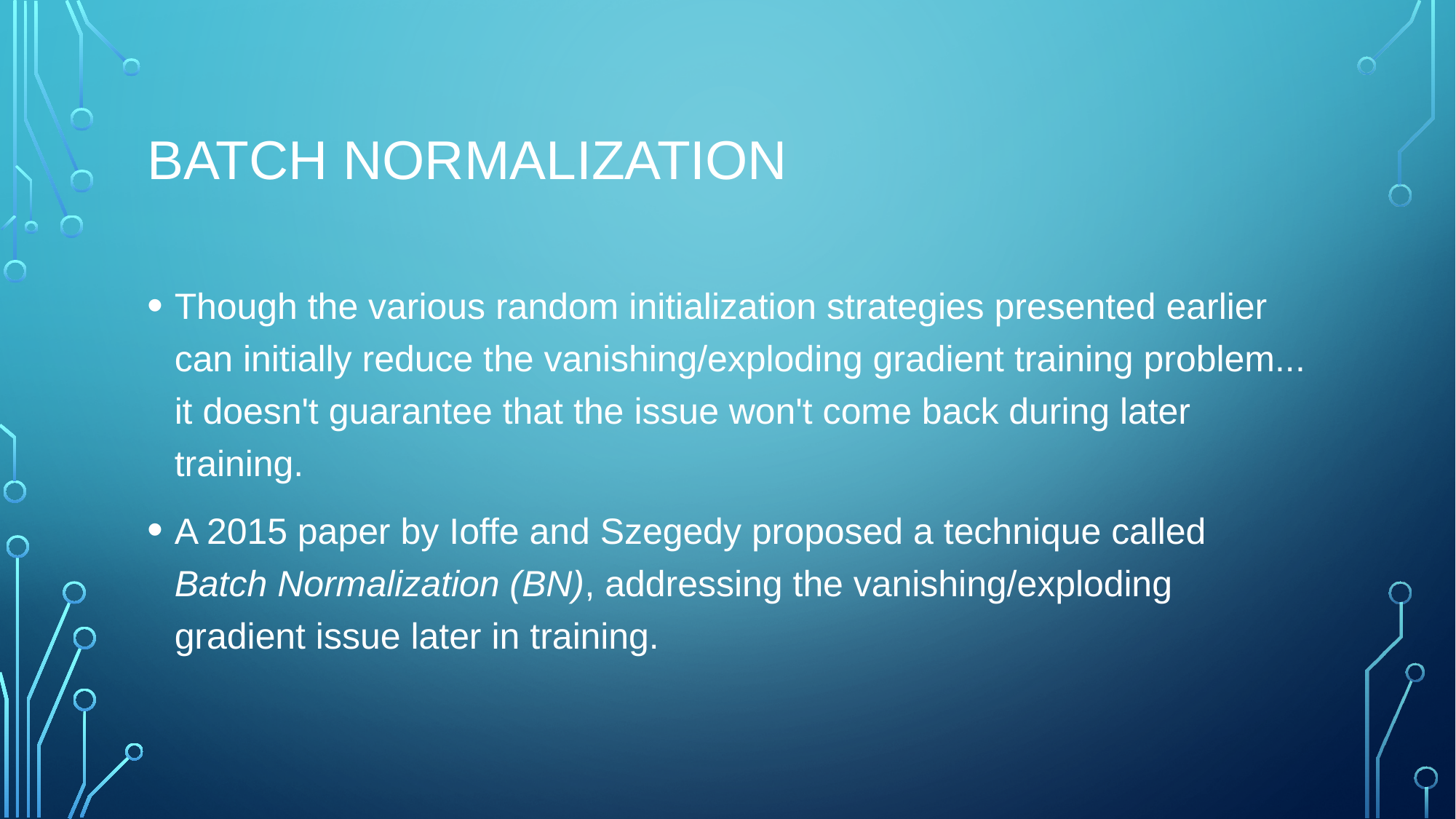

# Batch normalization
Though the various random initialization strategies presented earlier can initially reduce the vanishing/exploding gradient training problem... it doesn't guarantee that the issue won't come back during later training.
A 2015 paper by Ioffe and Szegedy proposed a technique called Batch Normalization (BN), addressing the vanishing/exploding gradient issue later in training.